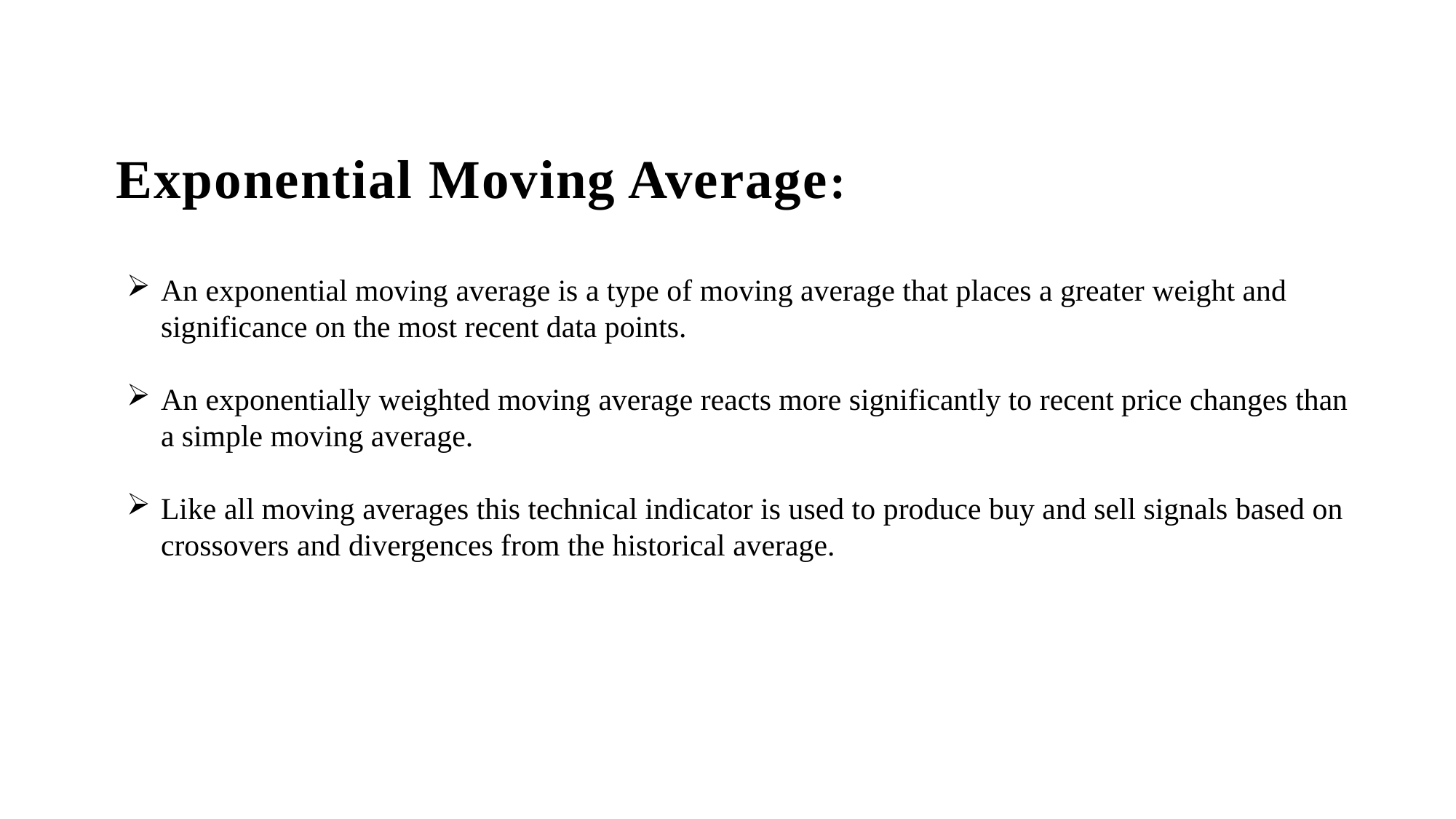

# Exponential Moving Average:
An exponential moving average is a type of moving average that places a greater weight and significance on the most recent data points.

An exponentially weighted moving average reacts more significantly to recent price changes than a simple moving average.

Like all moving averages this technical indicator is used to produce buy and sell signals based on crossovers and divergences from the historical average.